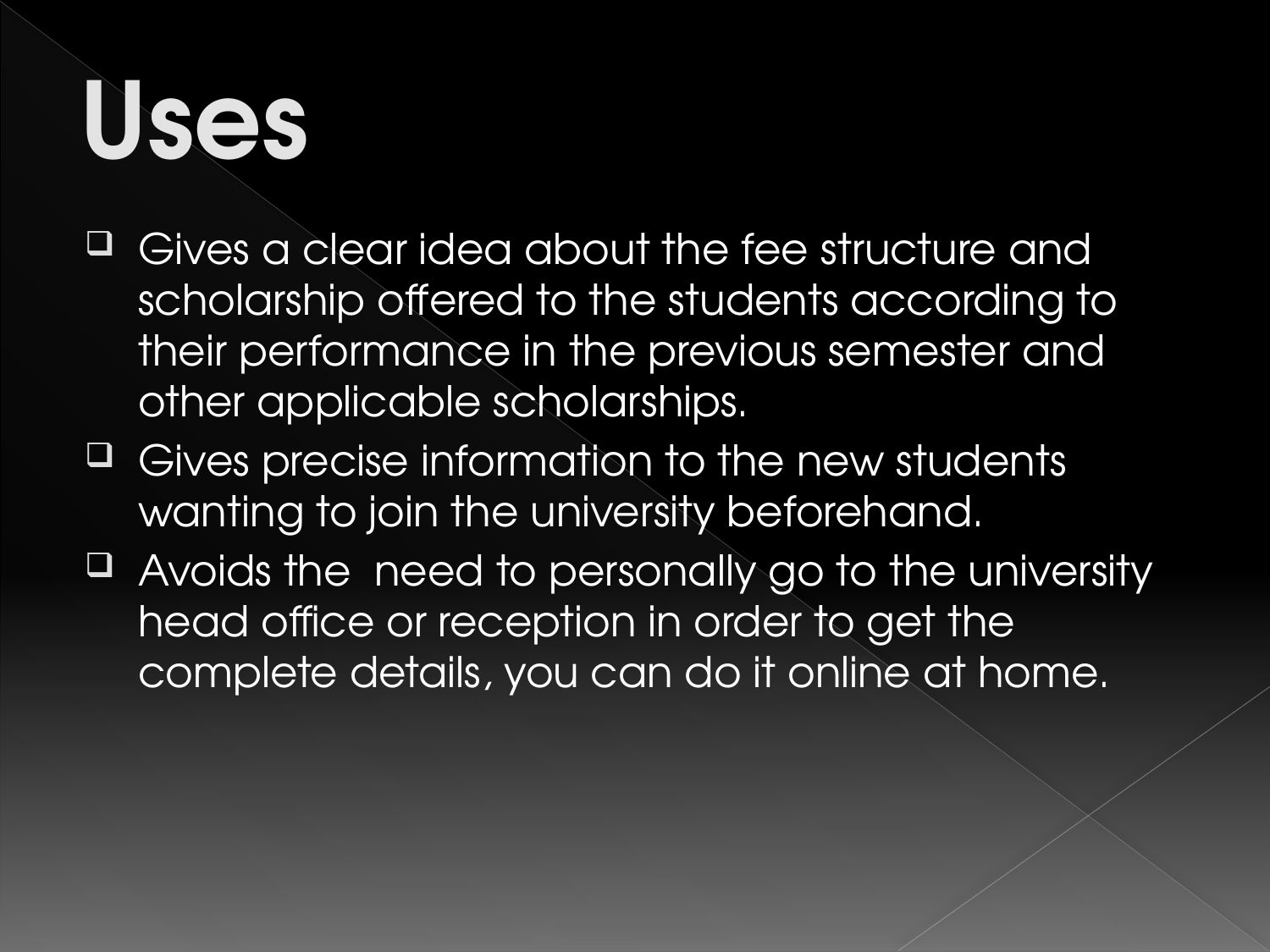

# Uses
Gives a clear idea about the fee structure and scholarship offered to the students according to their performance in the previous semester and other applicable scholarships.
Gives precise information to the new students wanting to join the university beforehand.
Avoids the  need to personally go to the university head office or reception in order to get the complete details, you can do it online at home.